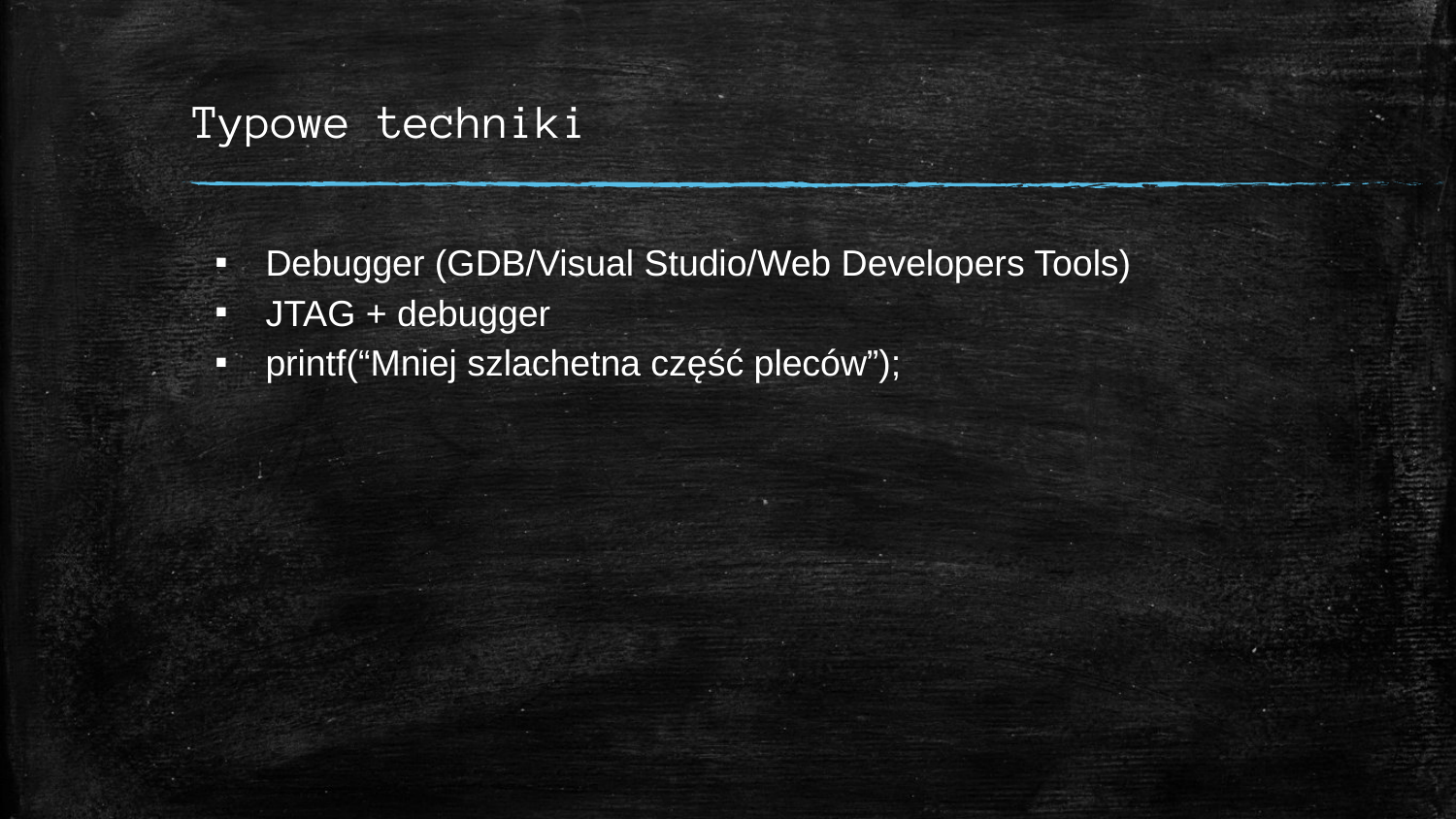

# Typowe techniki
Debugger (GDB/Visual Studio/Web Developers Tools)
JTAG + debugger
printf(“Mniej szlachetna część pleców”);